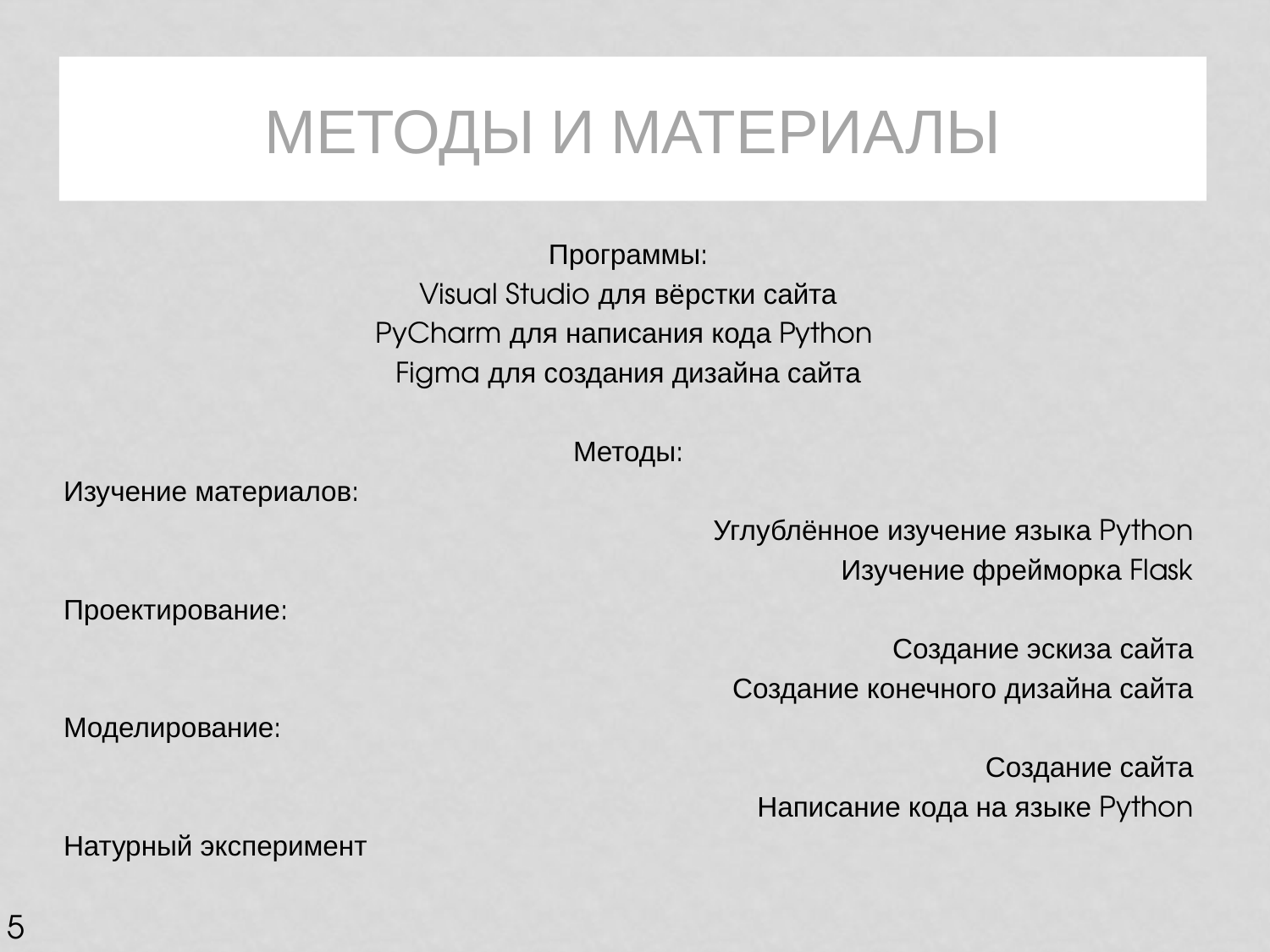

# МЕТОДЫ И МАТЕРИАЛЫ

Программы:
Visual Studio для вёрстки сайта
PyCharm для написания кода Python
Figma для создания дизайна сайта

Методы:
Изучение материалов:
Углублённое изучение языка Python
Изучение фрейморка Flask
Проектирование:
Создание эскиза сайта
Создание конечного дизайна сайта
Моделирование:
Создание сайта
Написание кода на языке Python
Натурный эксперимент

5